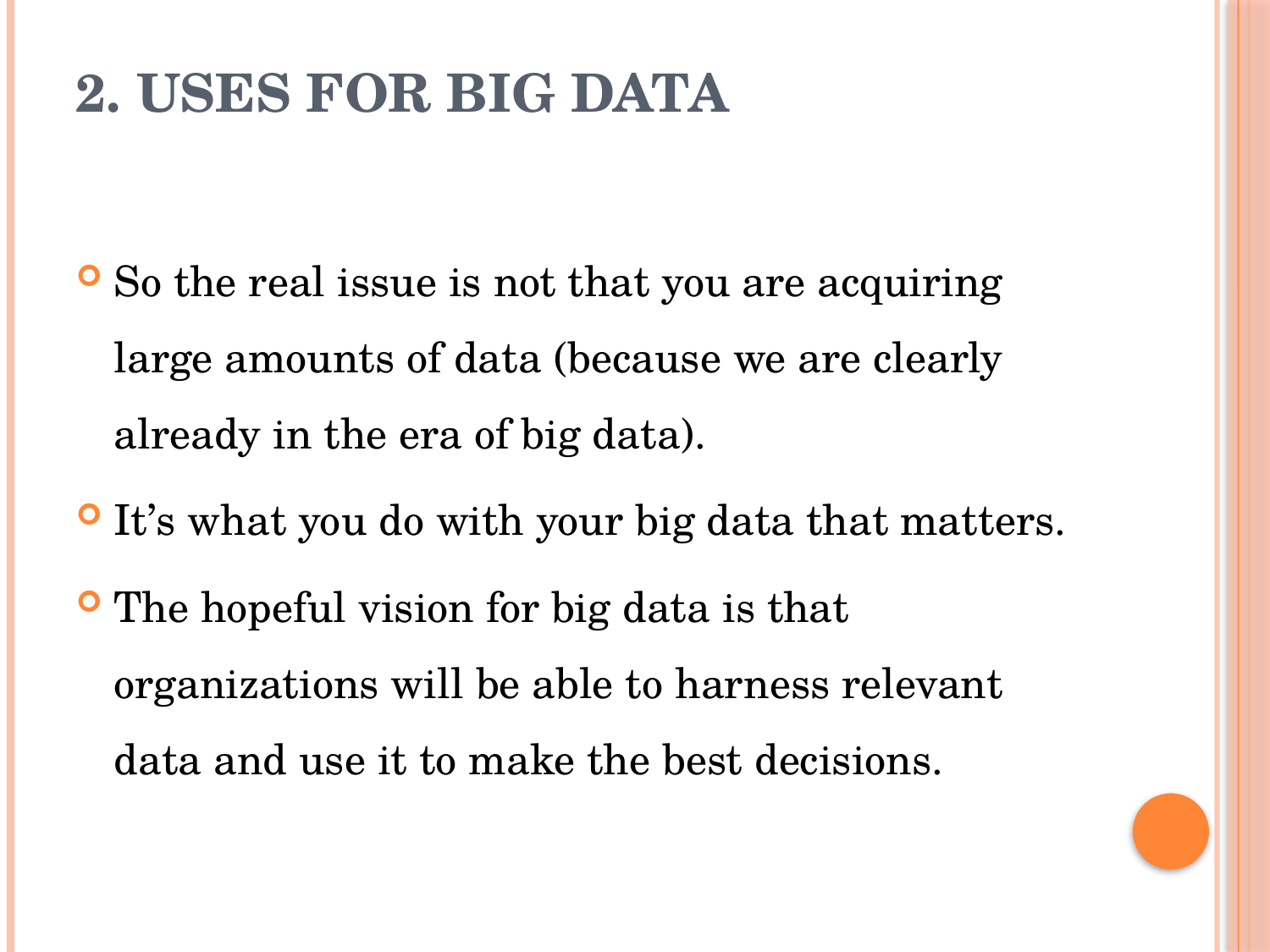

# 2. Uses for big data
So the real issue is not that you are acquiring large amounts of data (because we are clearly already in the era of big data).
It’s what you do with your big data that matters.
The hopeful vision for big data is that organizations will be able to harness relevant data and use it to make the best decisions.